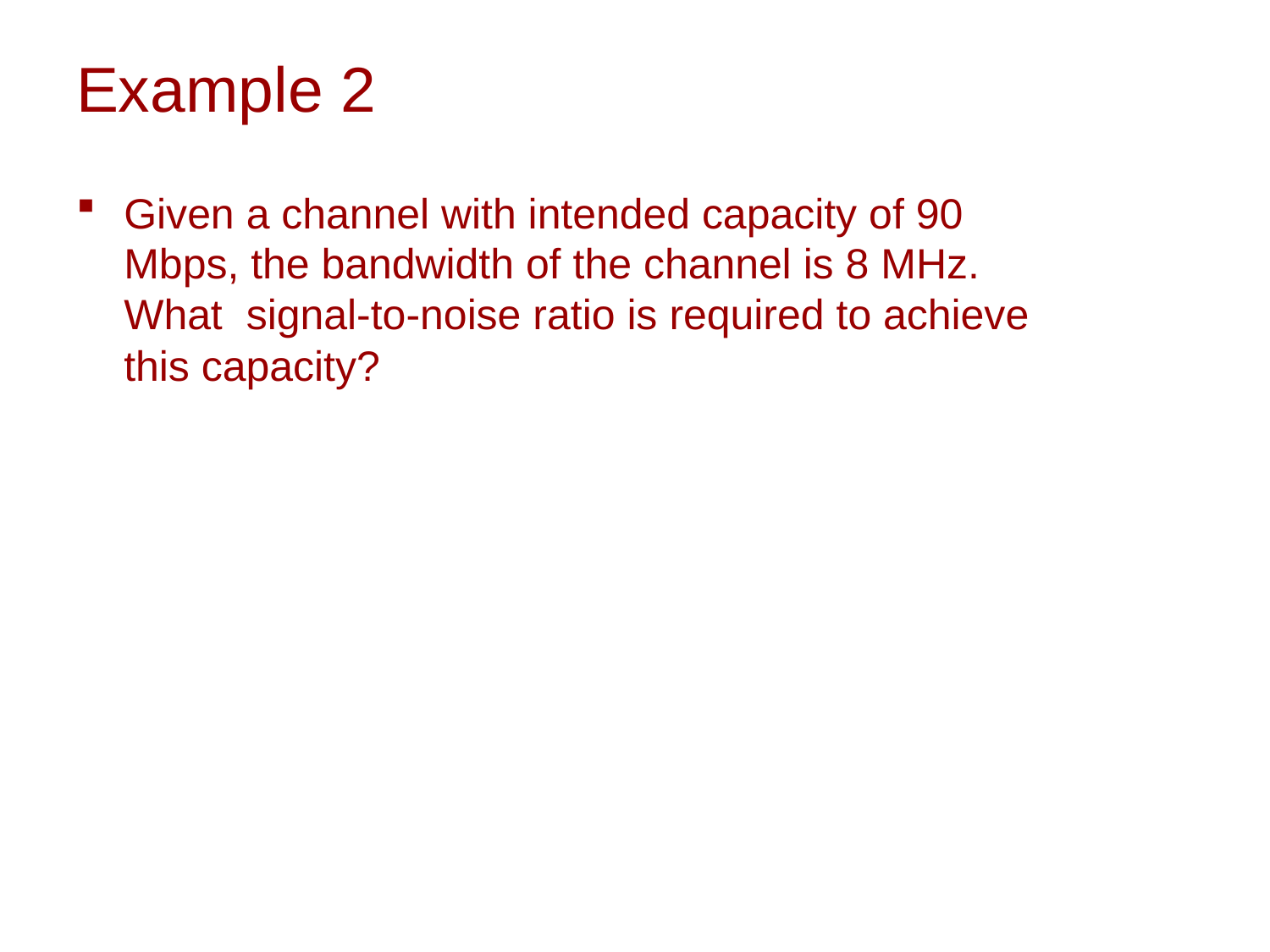

# Example 2
Given a channel with intended capacity of 90 Mbps, the bandwidth of the channel is 8 MHz. What  signal-to-noise ratio is required to achieve this capacity?